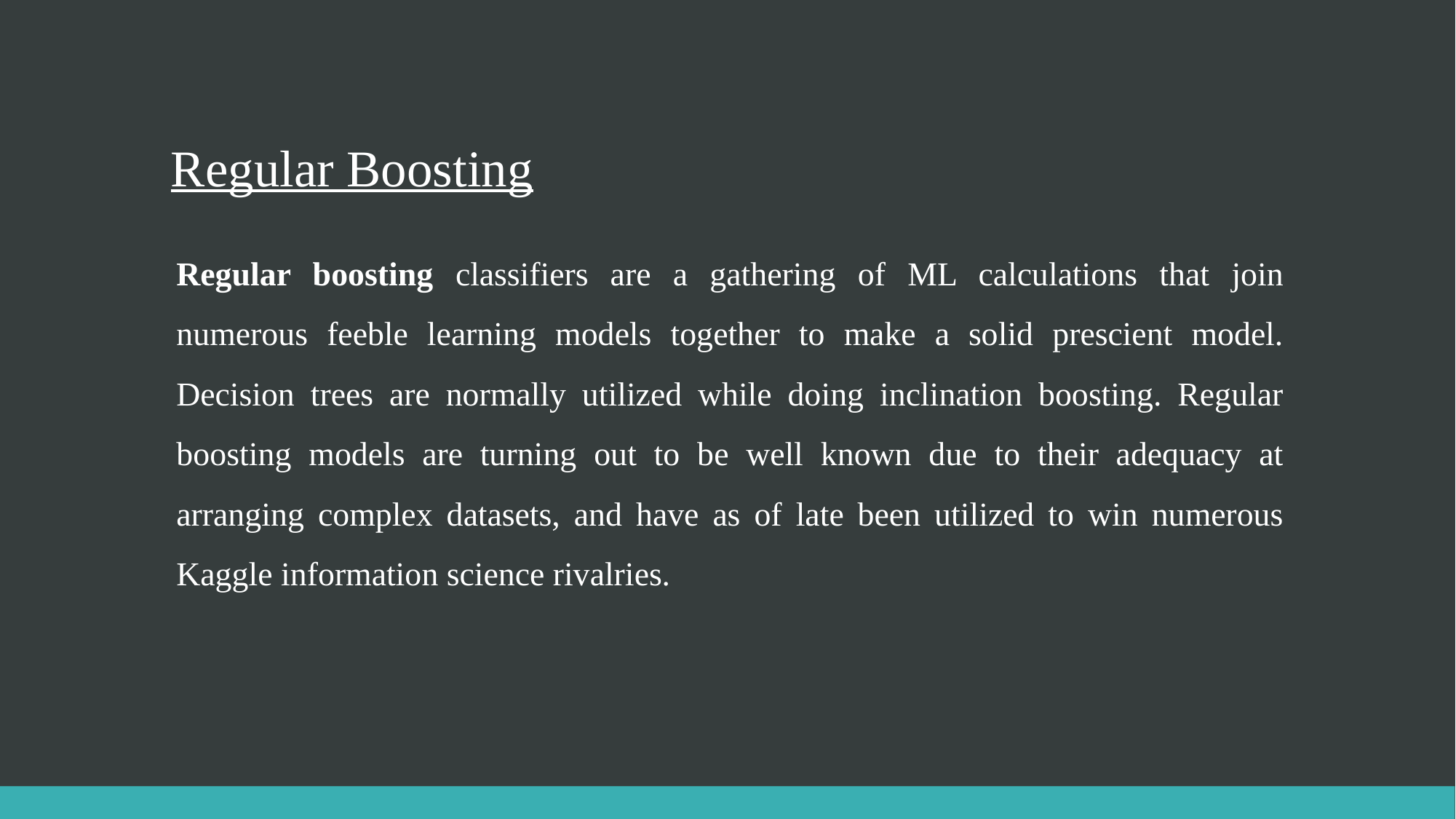

# Regular Boosting
Regular boosting classifiers are a gathering of ML calculations that join numerous feeble learning models together to make a solid prescient model. Decision trees are normally utilized while doing inclination boosting. Regular boosting models are turning out to be well known due to their adequacy at arranging complex datasets, and have as of late been utilized to win numerous Kaggle information science rivalries.